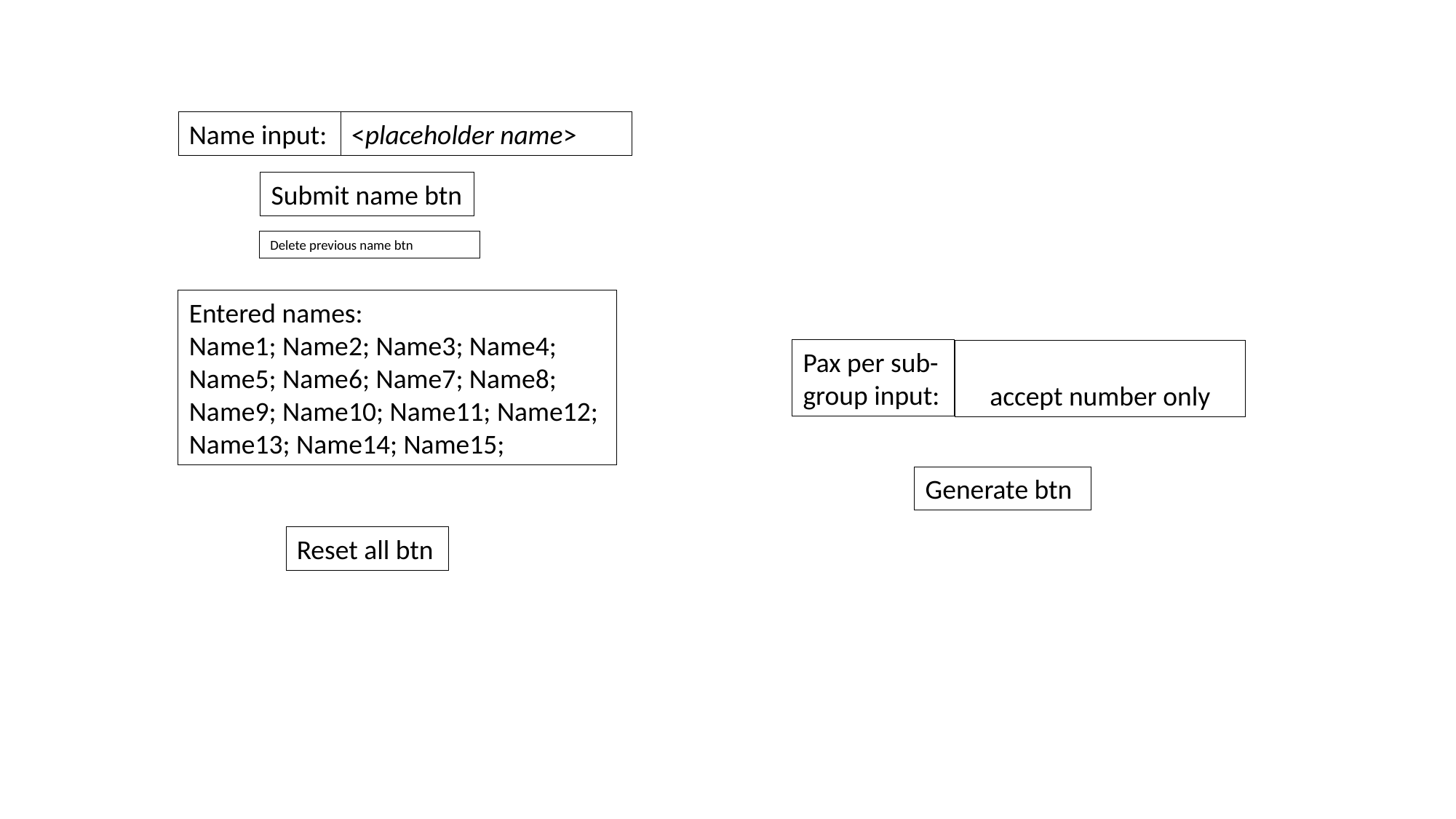

Name input:
<placeholder name>
Submit name btn
Delete previous name btn
Entered names:
Name1; Name2; Name3; Name4; Name5; Name6; Name7; Name8; Name9; Name10; Name11; Name12; Name13; Name14; Name15;
Pax per sub-group input:

accept number only
Generate btn
Reset all btn